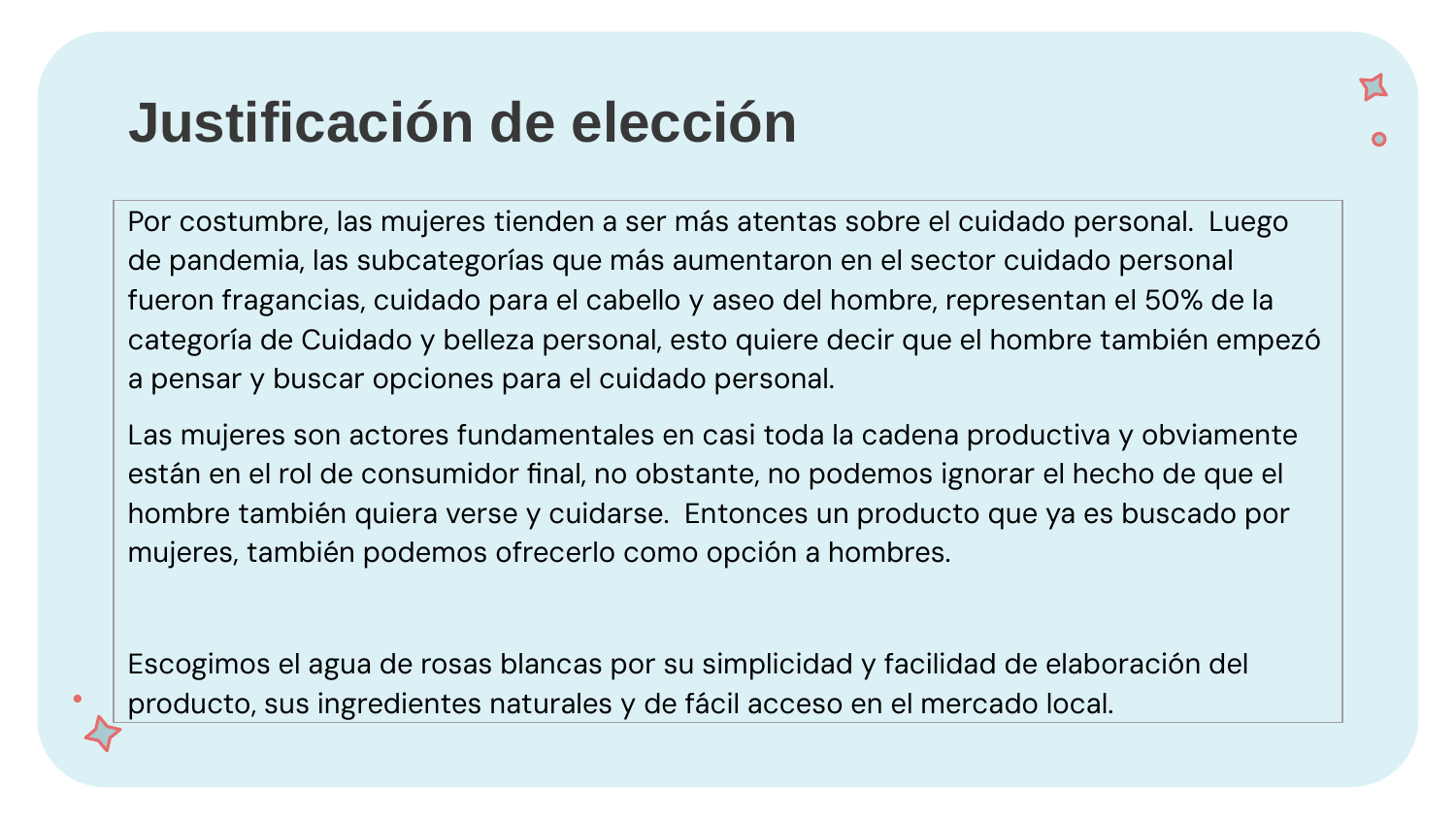

# Justificación de elección
| Por costumbre, las mujeres tienden a ser más atentas sobre el cuidado personal. Luego de pandemia, las subcategorías que más aumentaron en el sector cuidado personal fueron fragancias, cuidado para el cabello y aseo del hombre, representan el 50% de la categoría de Cuidado y belleza personal, esto quiere decir que el hombre también empezó a pensar y buscar opciones para el cuidado personal. Las mujeres son actores fundamentales en casi toda la cadena productiva y obviamente están en el rol de consumidor final, no obstante, no podemos ignorar el hecho de que el hombre también quiera verse y cuidarse. Entonces un producto que ya es buscado por mujeres, también podemos ofrecerlo como opción a hombres. Escogimos el agua de rosas blancas por su simplicidad y facilidad de elaboración del producto, sus ingredientes naturales y de fácil acceso en el mercado local. |
| --- |